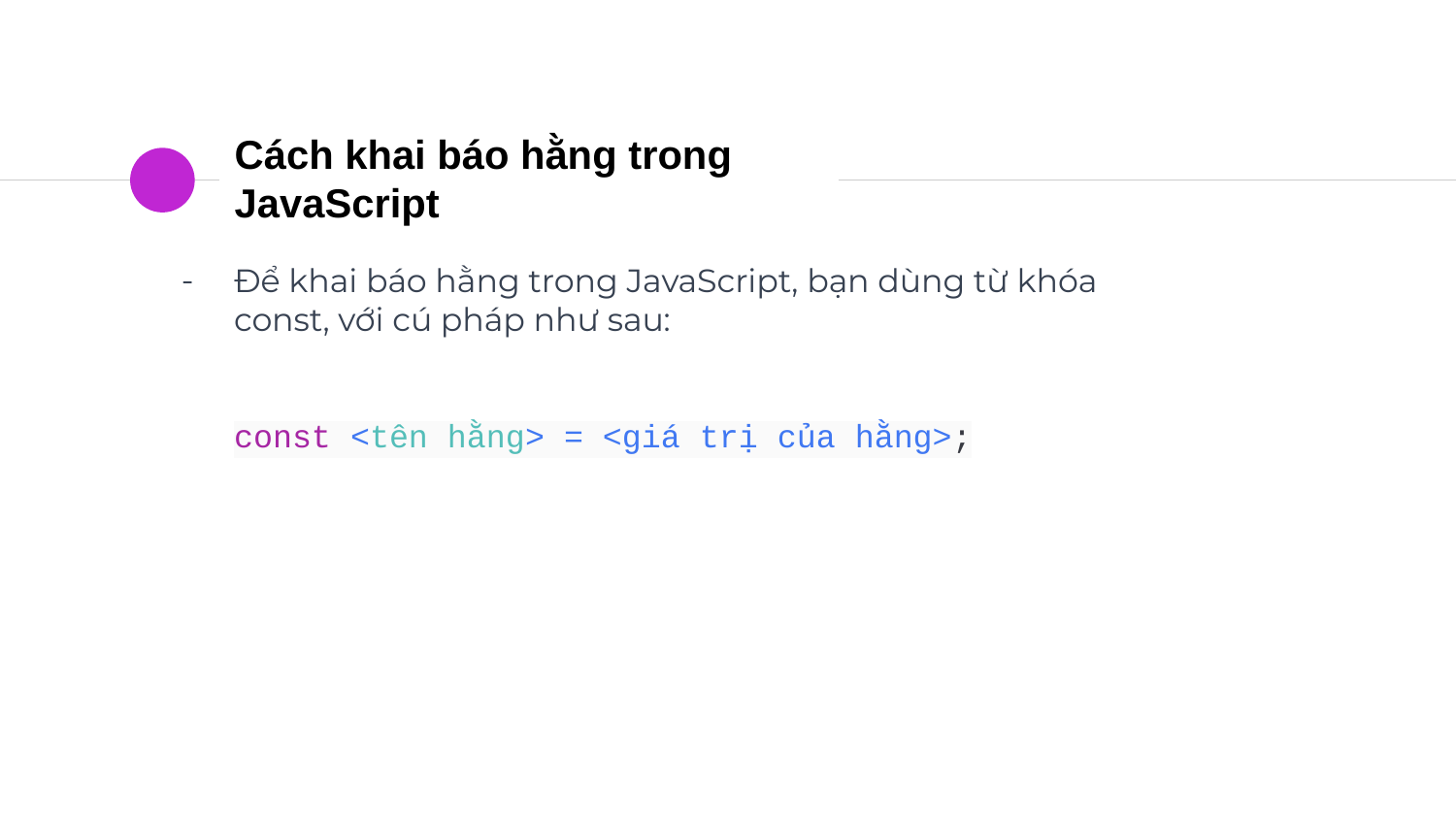

# Cách khai báo hằng trong JavaScript
Để khai báo hằng trong JavaScript, bạn dùng từ khóa const, với cú pháp như sau:

const <tên hằng> = <giá trị của hằng>;